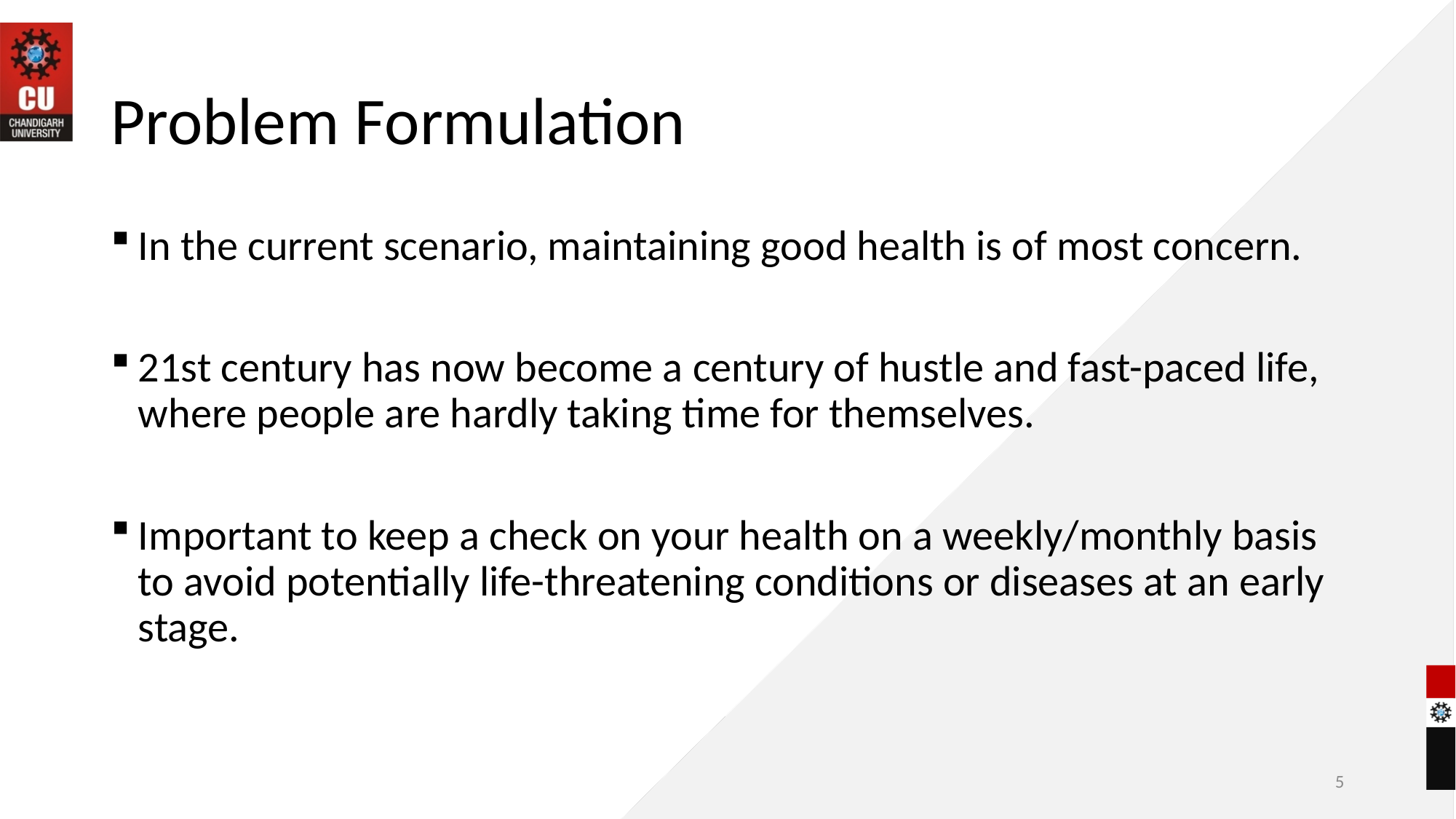

# Problem Formulation
In the current scenario, maintaining good health is of most concern.

21st century has now become a century of hustle and fast-paced life, where people are hardly taking time for themselves.

Important to keep a check on your health on a weekly/monthly basis to avoid potentially life-threatening conditions or diseases at an early stage.

5